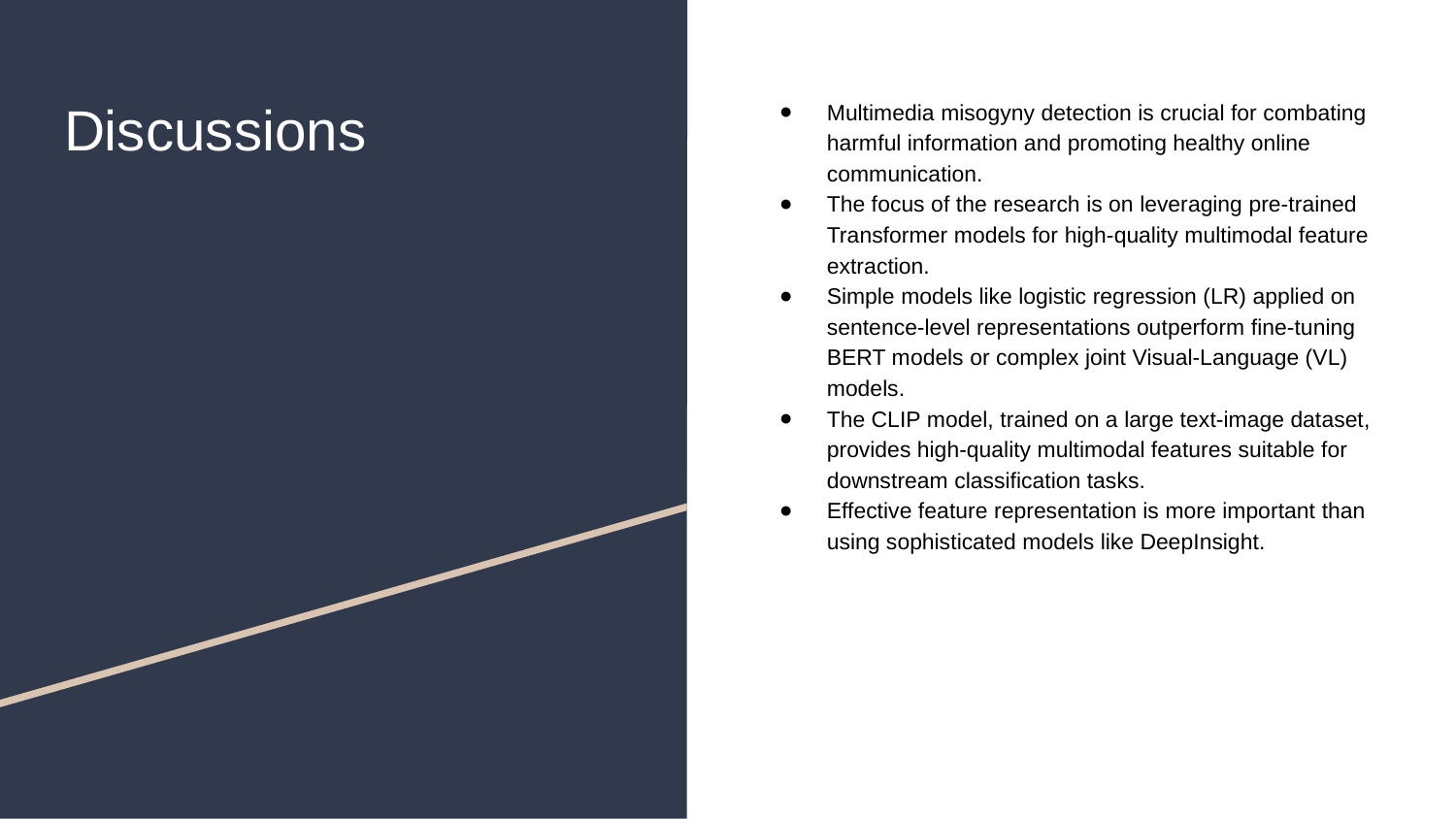

# Discussions
Multimedia misogyny detection is crucial for combating harmful information and promoting healthy online communication.
The focus of the research is on leveraging pre-trained Transformer models for high-quality multimodal feature extraction.
Simple models like logistic regression (LR) applied on sentence-level representations outperform fine-tuning BERT models or complex joint Visual-Language (VL) models.
The CLIP model, trained on a large text-image dataset, provides high-quality multimodal features suitable for downstream classification tasks.
Effective feature representation is more important than using sophisticated models like DeepInsight.